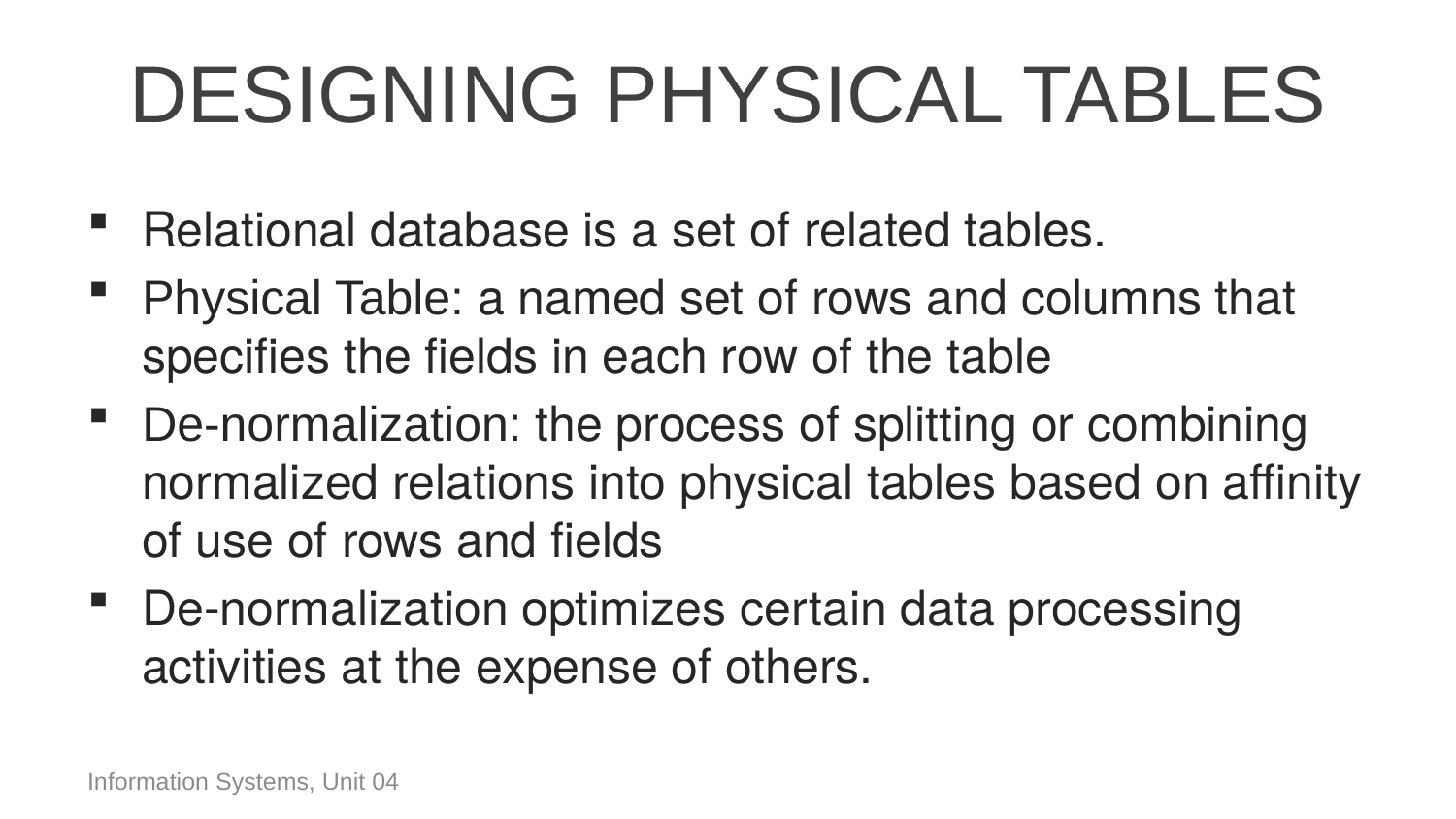

# Designing Physical Tables
Relational database is a set of related tables.
Physical Table: a named set of rows and columns that specifies the fields in each row of the table
De-normalization: the process of splitting or combining normalized relations into physical tables based on affinity of use of rows and fields
De-normalization optimizes certain data processing activities at the expense of others.
Information Systems, Unit 04
104